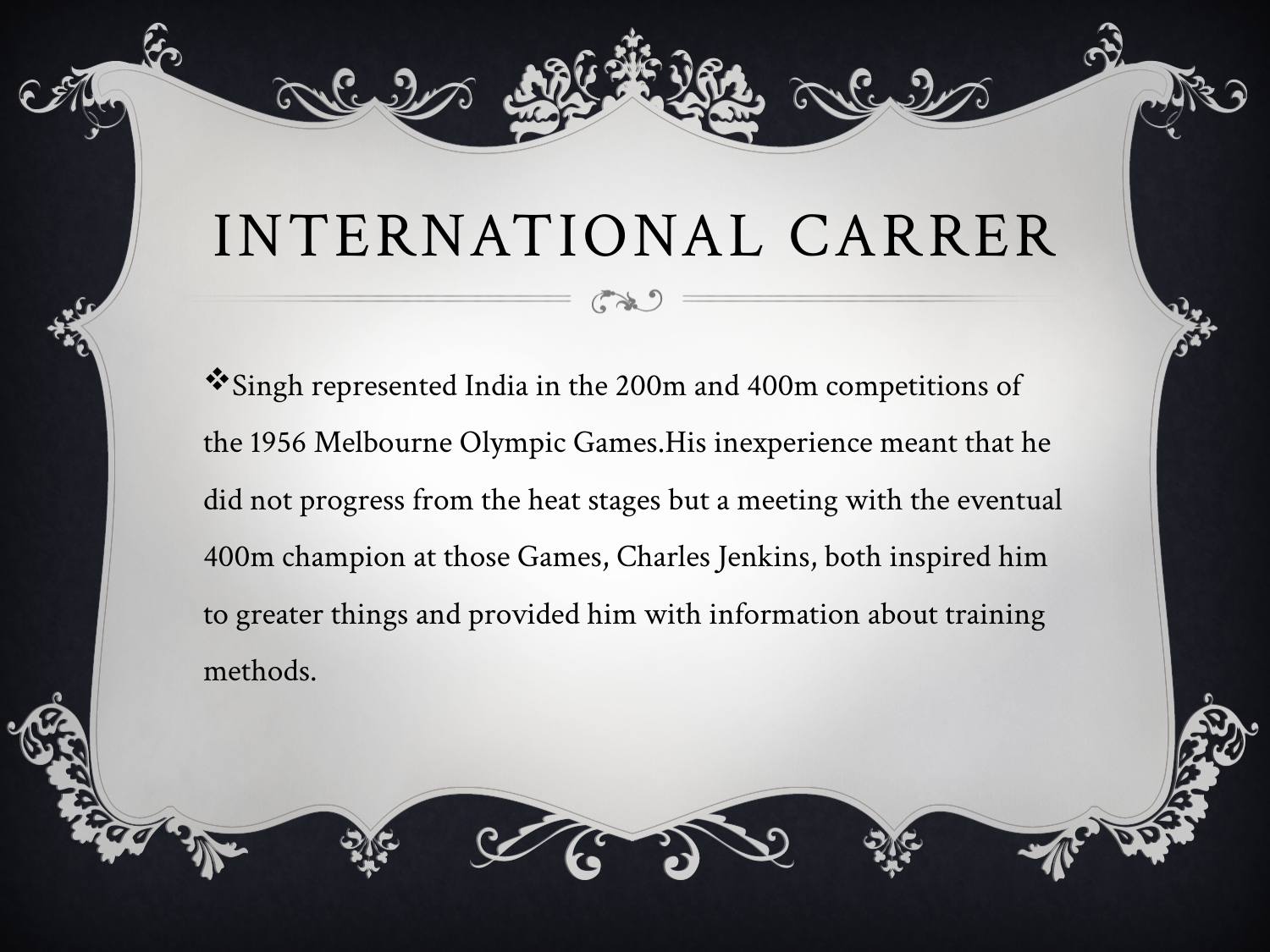

# International carrer
Singh represented India in the 200m and 400m competitions of the 1956 Melbourne Olympic Games.His inexperience meant that he did not progress from the heat stages but a meeting with the eventual 400m champion at those Games, Charles Jenkins, both inspired him to greater things and provided him with information about training methods.